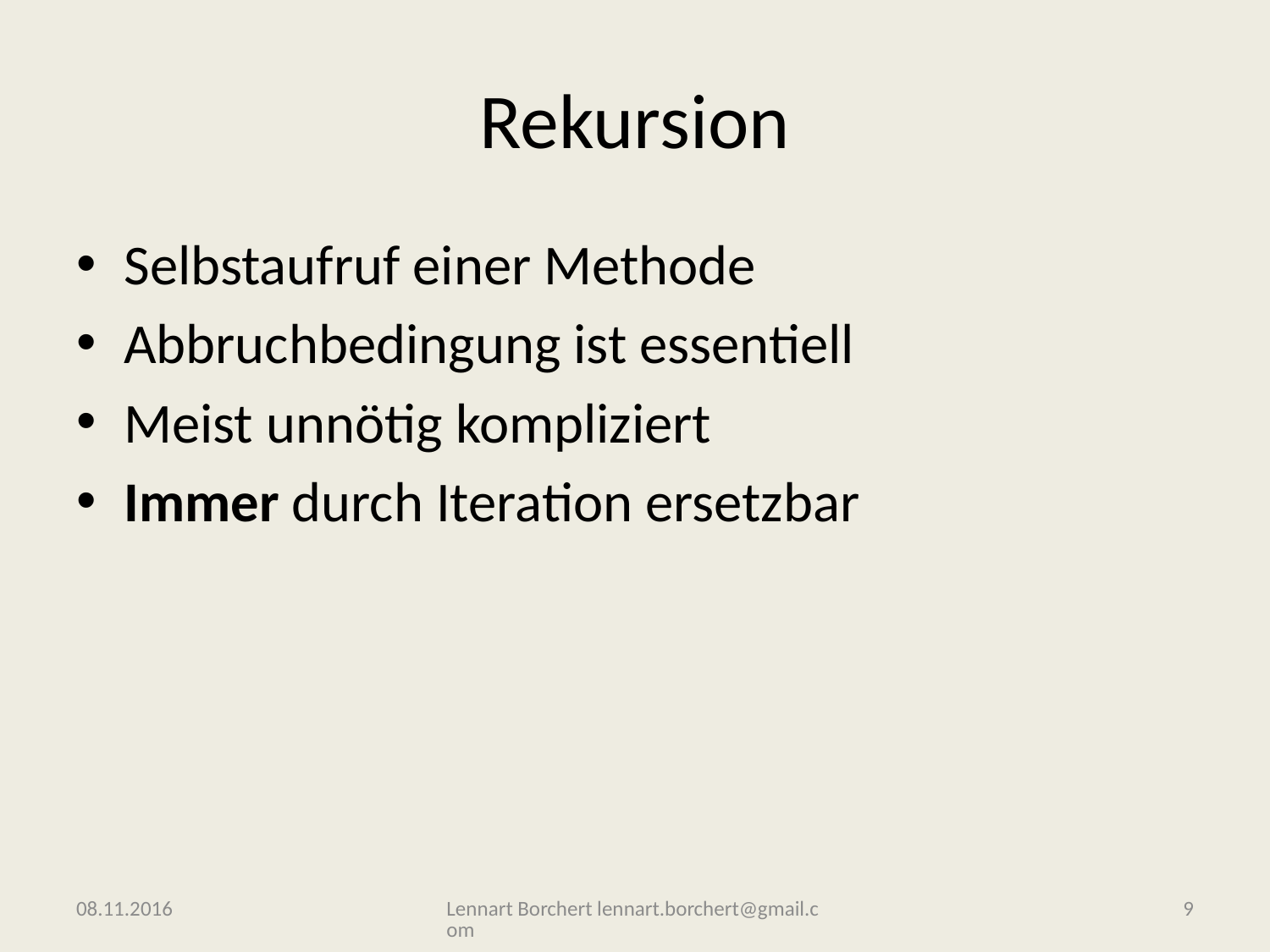

# Rekursion
Selbstaufruf einer Methode
Abbruchbedingung ist essentiell
Meist unnötig kompliziert
Immer durch Iteration ersetzbar

08.11.2016
Lennart Borchert lennart.borchert@gmail.com
9